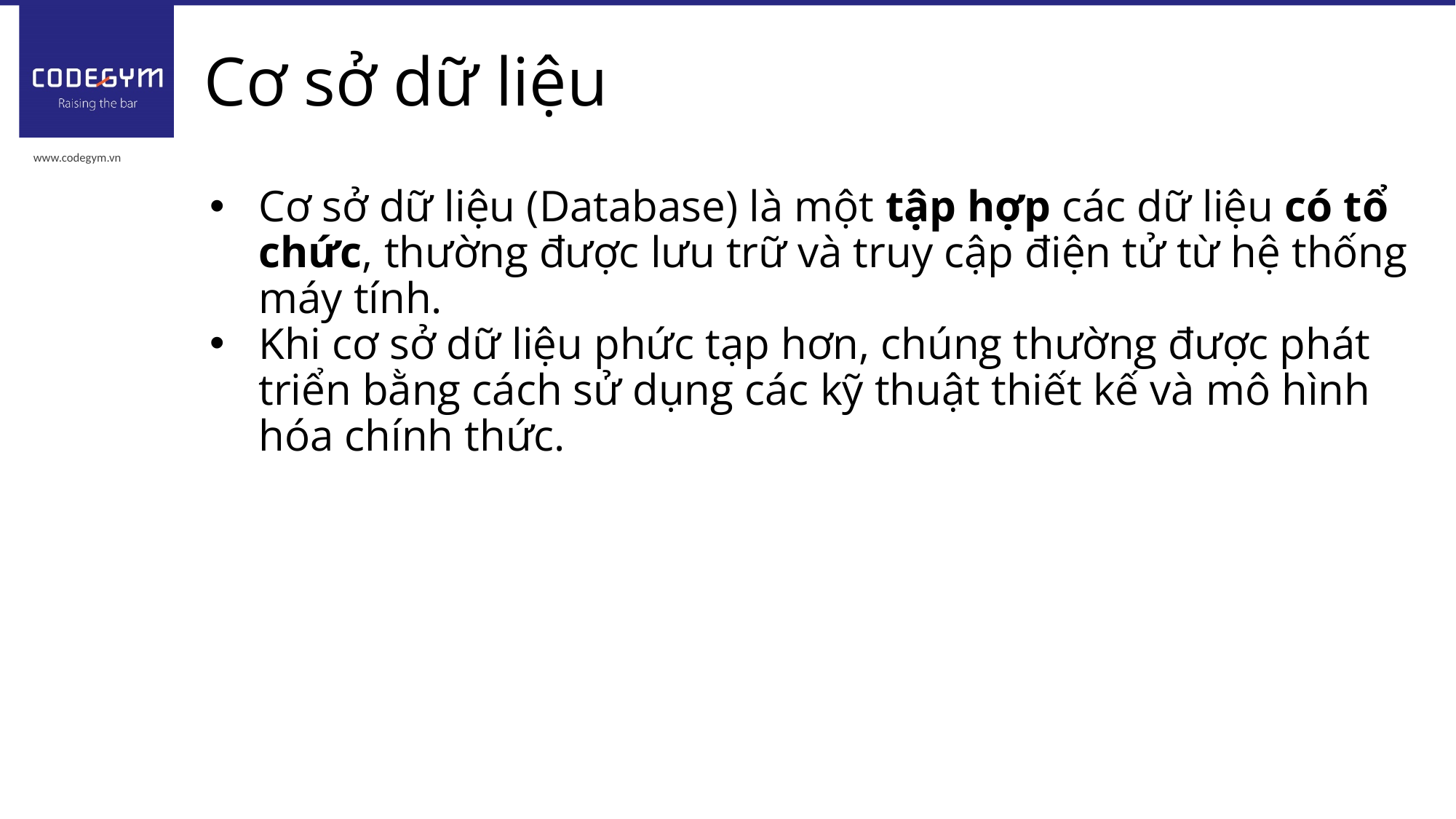

# Cơ sở dữ liệu
Cơ sở dữ liệu (Database) là một tập hợp các dữ liệu có tổ chức, thường được lưu trữ và truy cập điện tử từ hệ thống máy tính.
Khi cơ sở dữ liệu phức tạp hơn, chúng thường được phát triển bằng cách sử dụng các kỹ thuật thiết kế và mô hình hóa chính thức.